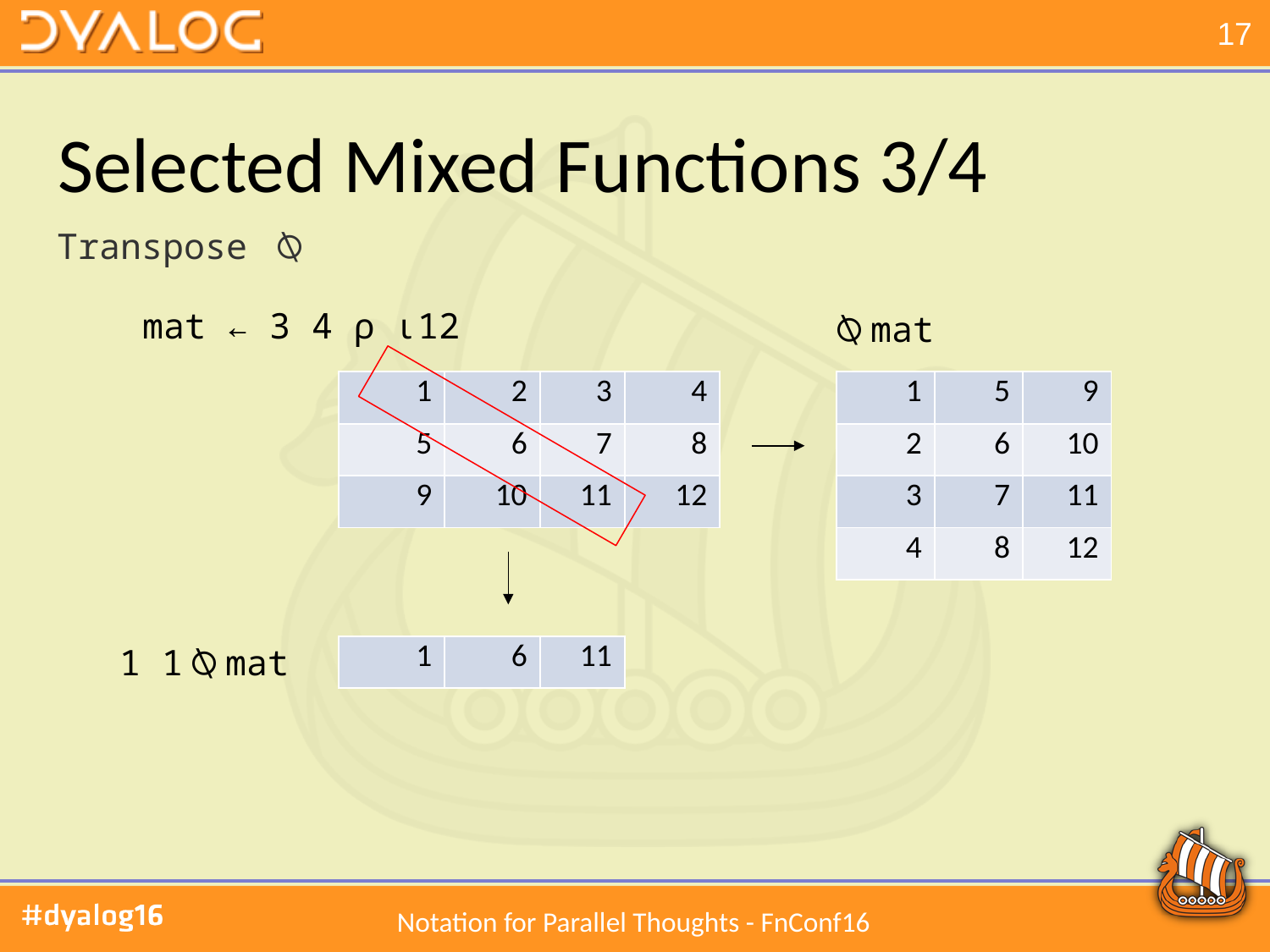

# Selected Mixed Functions 3/4
Transpose ⍉

    mat ← 3 4 ⍴ ⍳12

⍉mat
| 1 | 2 | 3 | 4 |
| --- | --- | --- | --- |
| 5 | 6 | 7 | 8 |
| 9 | 10 | 11 | 12 |
| 1 | 5 | 9 |
| --- | --- | --- |
| 2 | 6 | 10 |
| 3 | 7 | 11 |
| 4 | 8 | 12 |
1 1⍉mat
| 1 | 6 | 11 |
| --- | --- | --- |
Notation for Parallel Thoughts - FnConf16